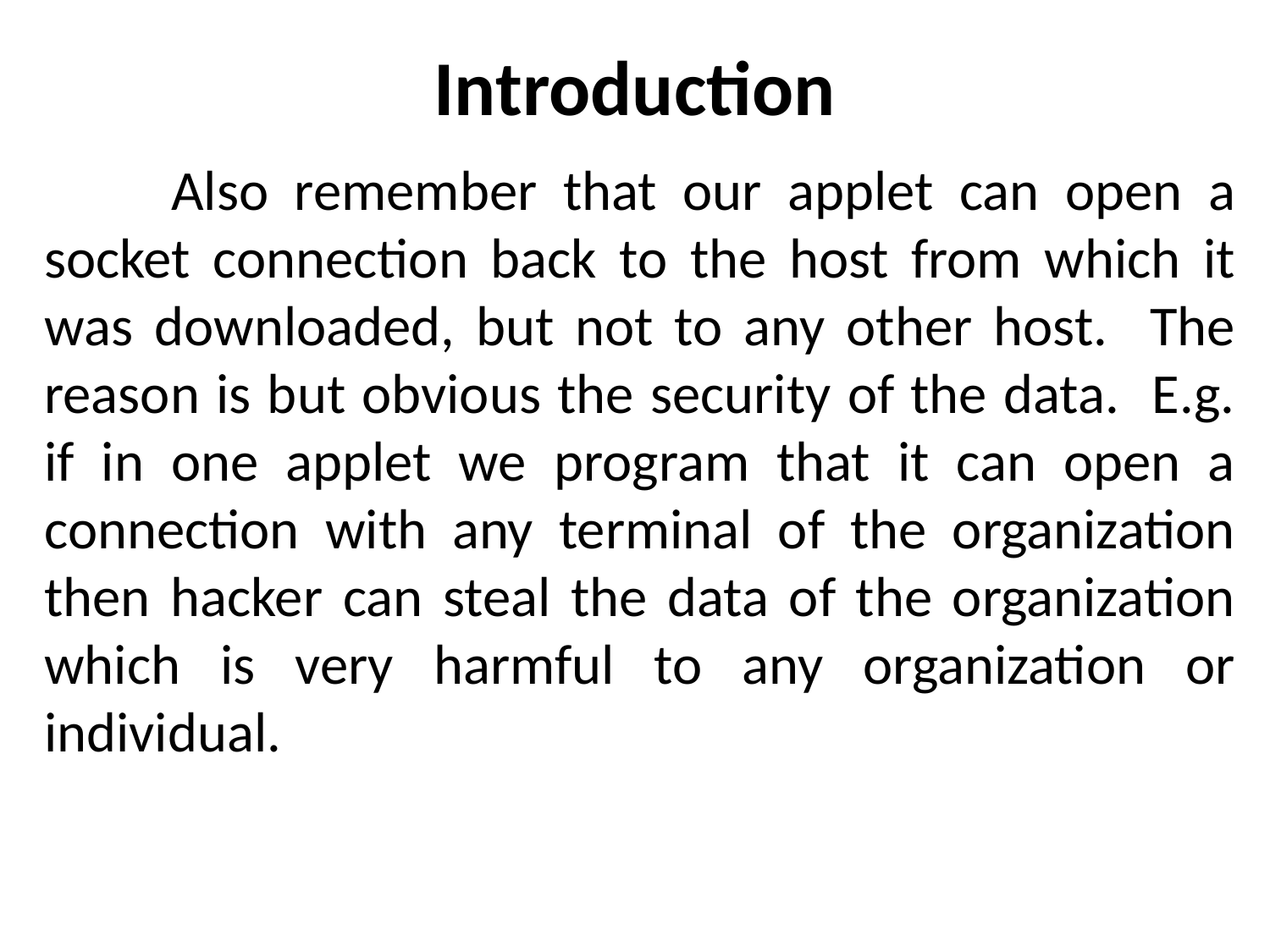

# Introduction
	Also remember that our applet can open a socket connection back to the host from which it was downloaded, but not to any other host.  The reason is but obvious the security of the data.  E.g. if in one applet we program that it can open a connection with any terminal of the organization then hacker can steal the data of the organization which is very harmful to any organization or individual.